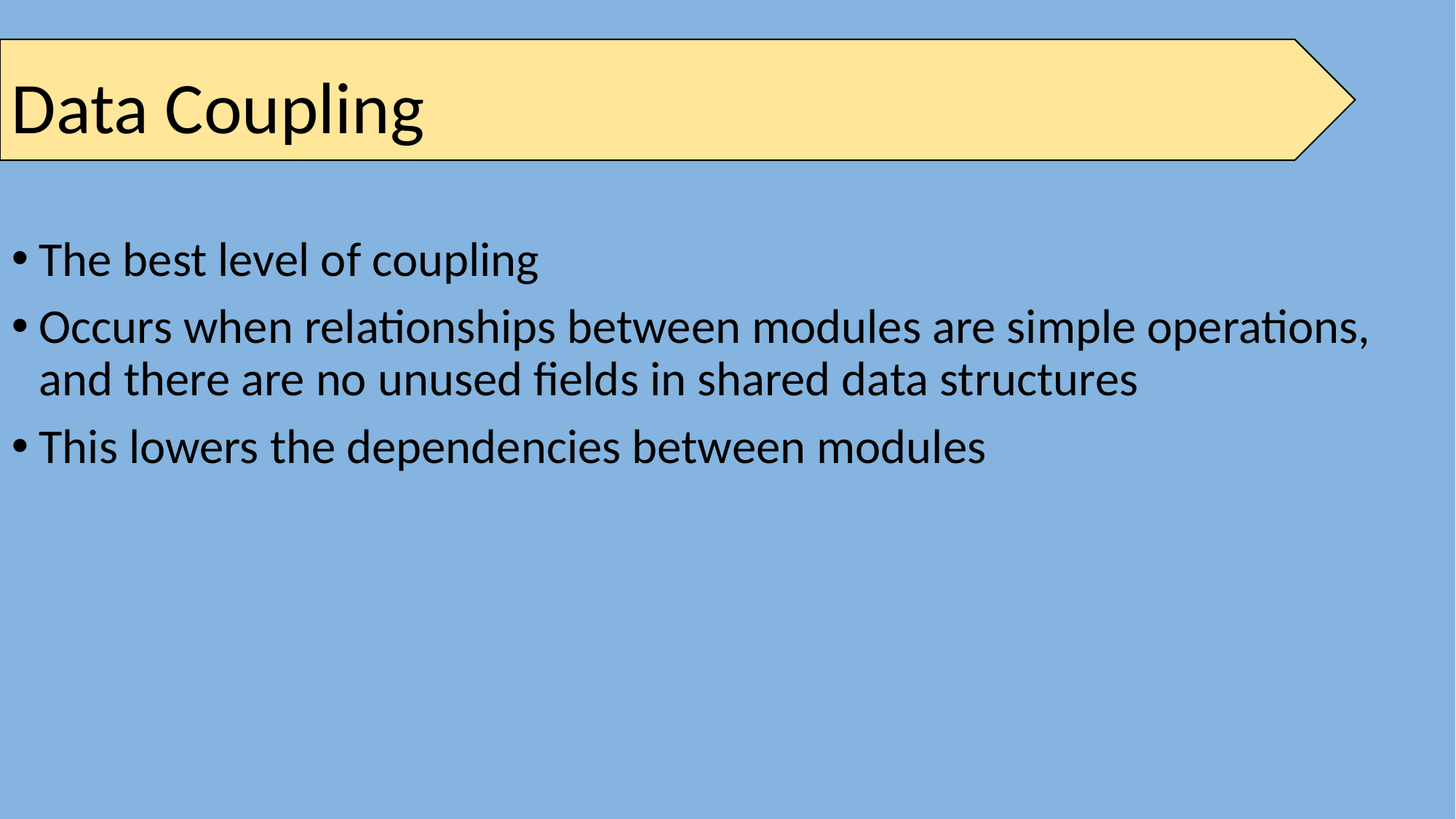

# Data Coupling
The best level of coupling
Occurs when relationships between modules are simple operations, and there are no unused fields in shared data structures
This lowers the dependencies between modules